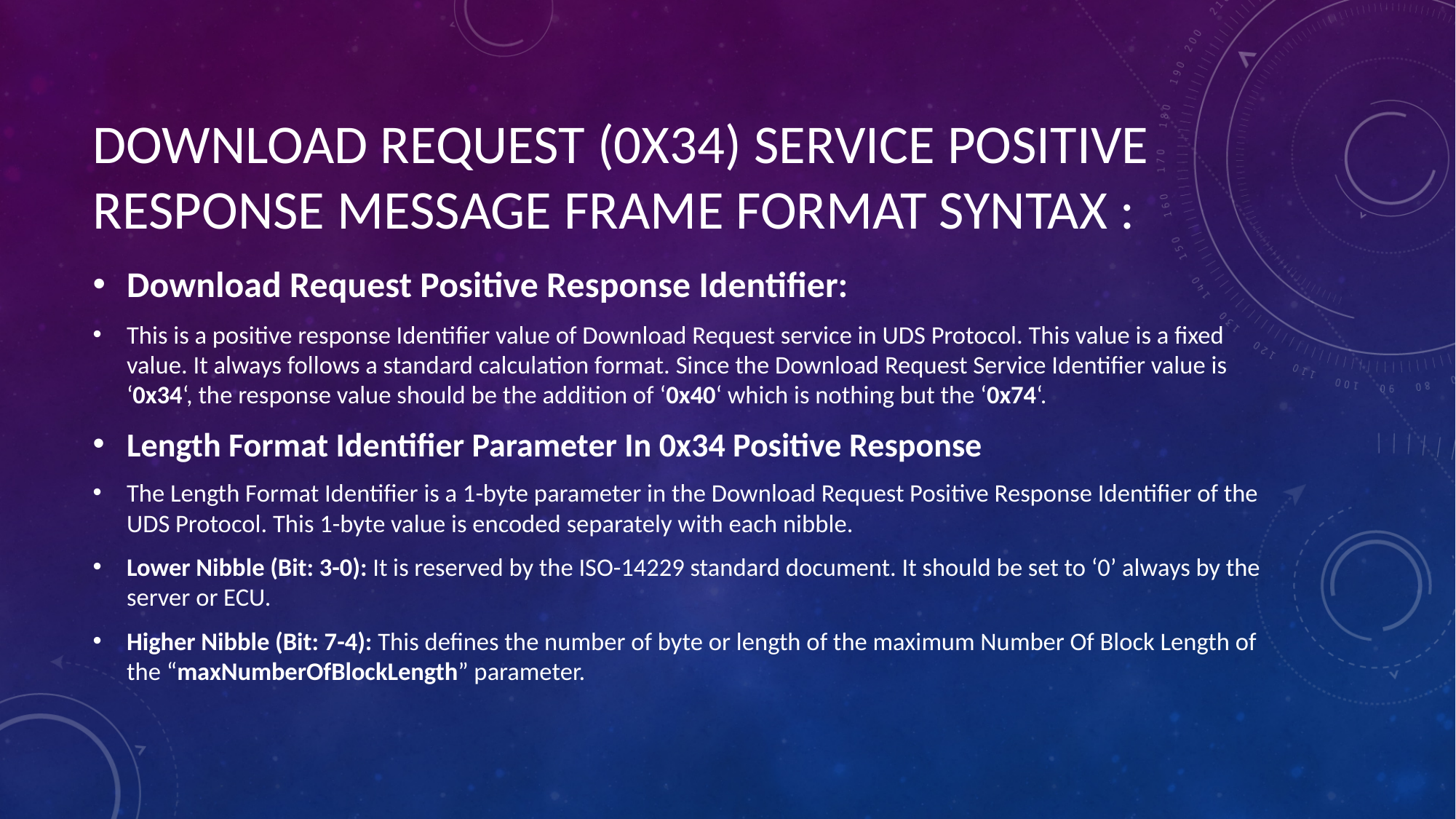

# Download Request (0x34) Service Positive Response Message Frame Format Syntax :
Download Request Positive Response Identifier:
This is a positive response Identifier value of Download Request service in UDS Protocol. This value is a fixed value. It always follows a standard calculation format. Since the Download Request Service Identifier value is ‘0x34‘, the response value should be the addition of ‘0x40‘ which is nothing but the ‘0x74‘.
Length Format Identifier Parameter In 0x34 Positive Response
The Length Format Identifier is a 1-byte parameter in the Download Request Positive Response Identifier of the UDS Protocol. This 1-byte value is encoded separately with each nibble.
Lower Nibble (Bit: 3-0): It is reserved by the ISO-14229 standard document. It should be set to ‘0’ always by the server or ECU.
Higher Nibble (Bit: 7-4): This defines the number of byte or length of the maximum Number Of Block Length of the “maxNumberOfBlockLength” parameter.